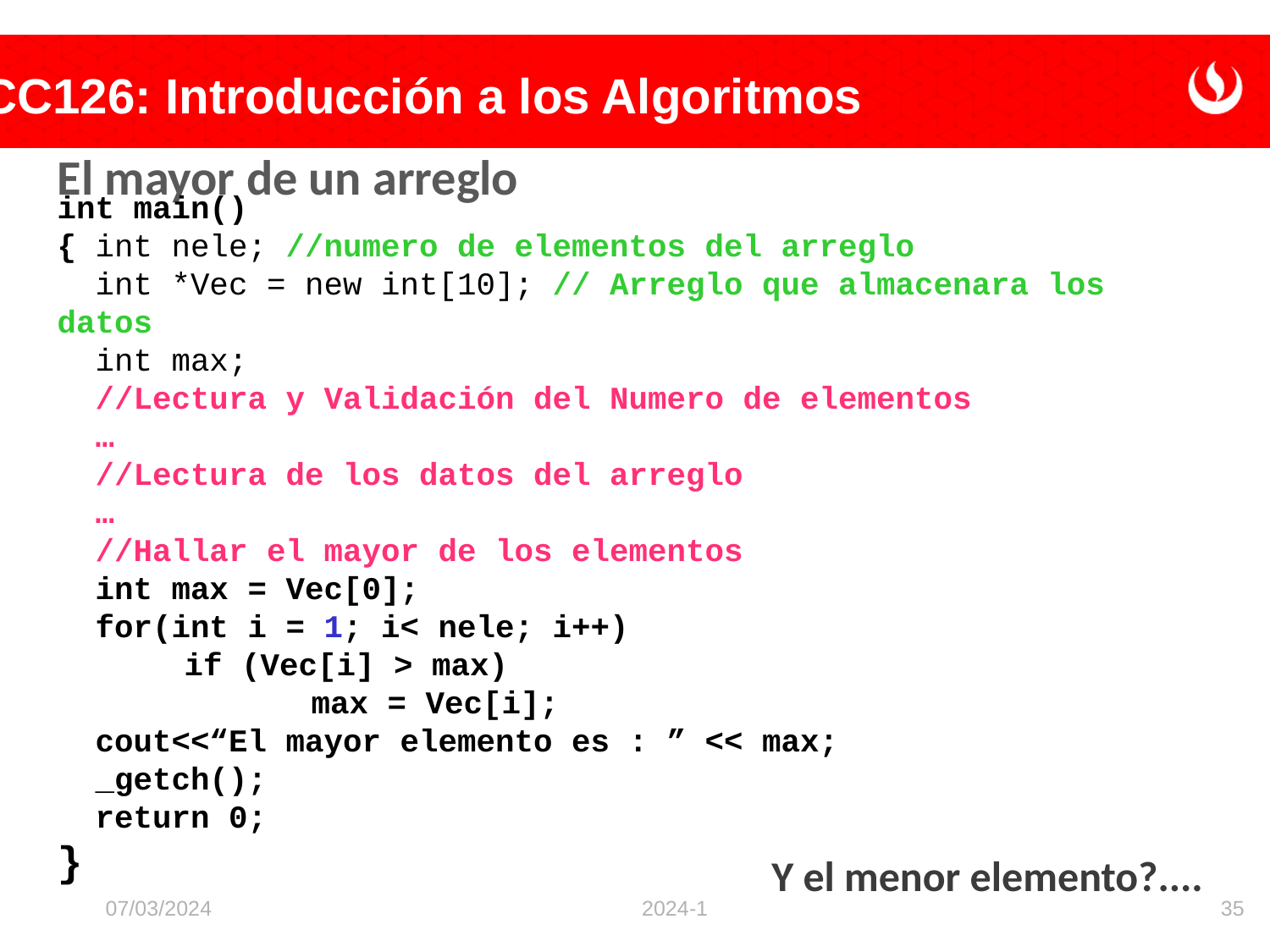

El mayor de un arreglo
int main()
{ int nele; //numero de elementos del arreglo
  int *Vec = new int[10]; // Arreglo que almacenara los datos
  int max;
  //Lectura y Validación del Numero de elementos
  …
  //Lectura de los datos del arreglo
  …
  //Hallar el mayor de los elementos
  int max = Vec[0];
  for(int i = 1; i< nele; i++)
  	if (Vec[i] > max)
  		max = Vec[i];
  cout<<“El mayor elemento es : ” << max;
  _getch();
  return 0;
}
Y el menor elemento?....
07/03/2024
2024-1
35